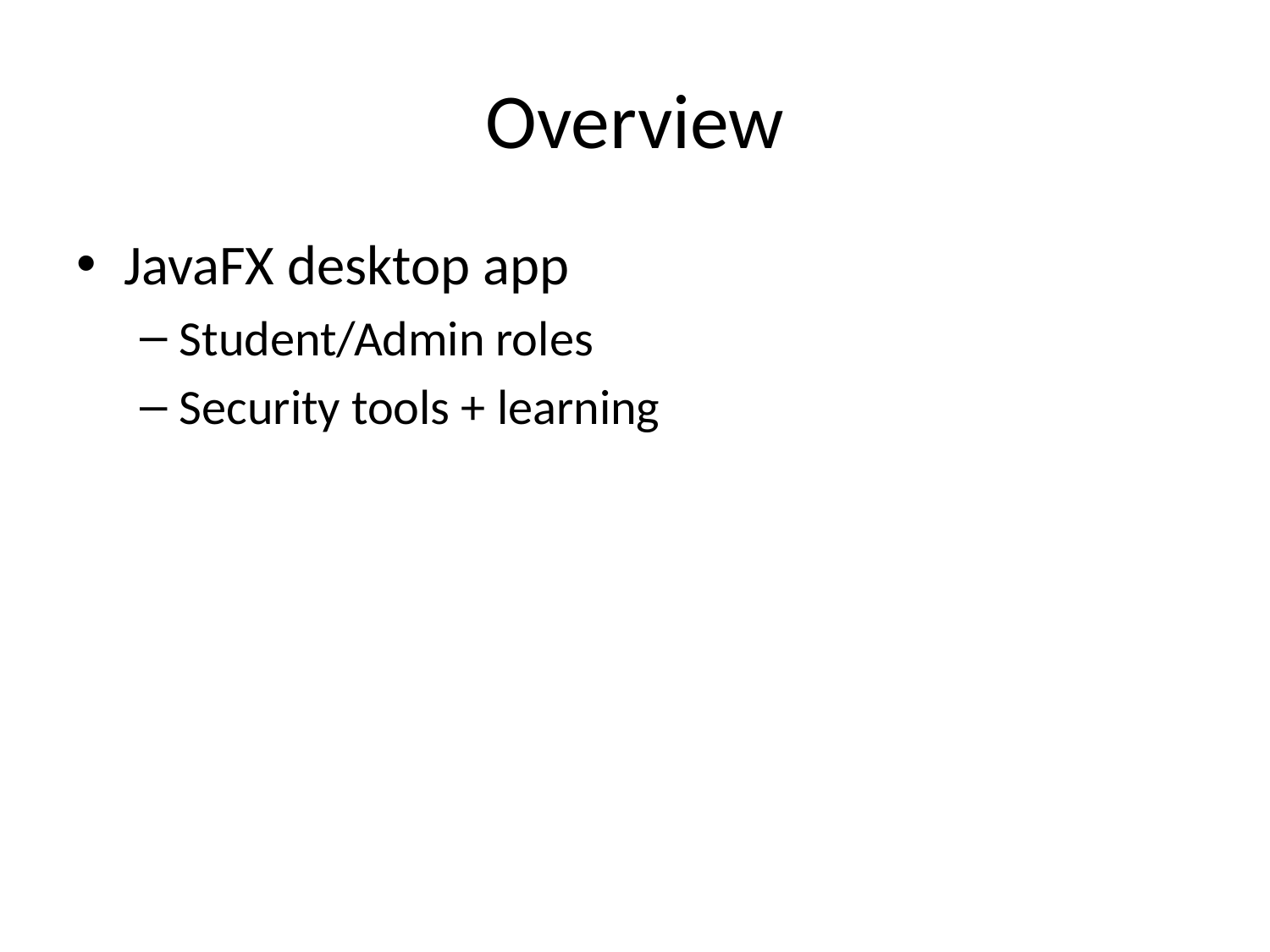

# Overview
JavaFX desktop app
Student/Admin roles
Security tools + learning